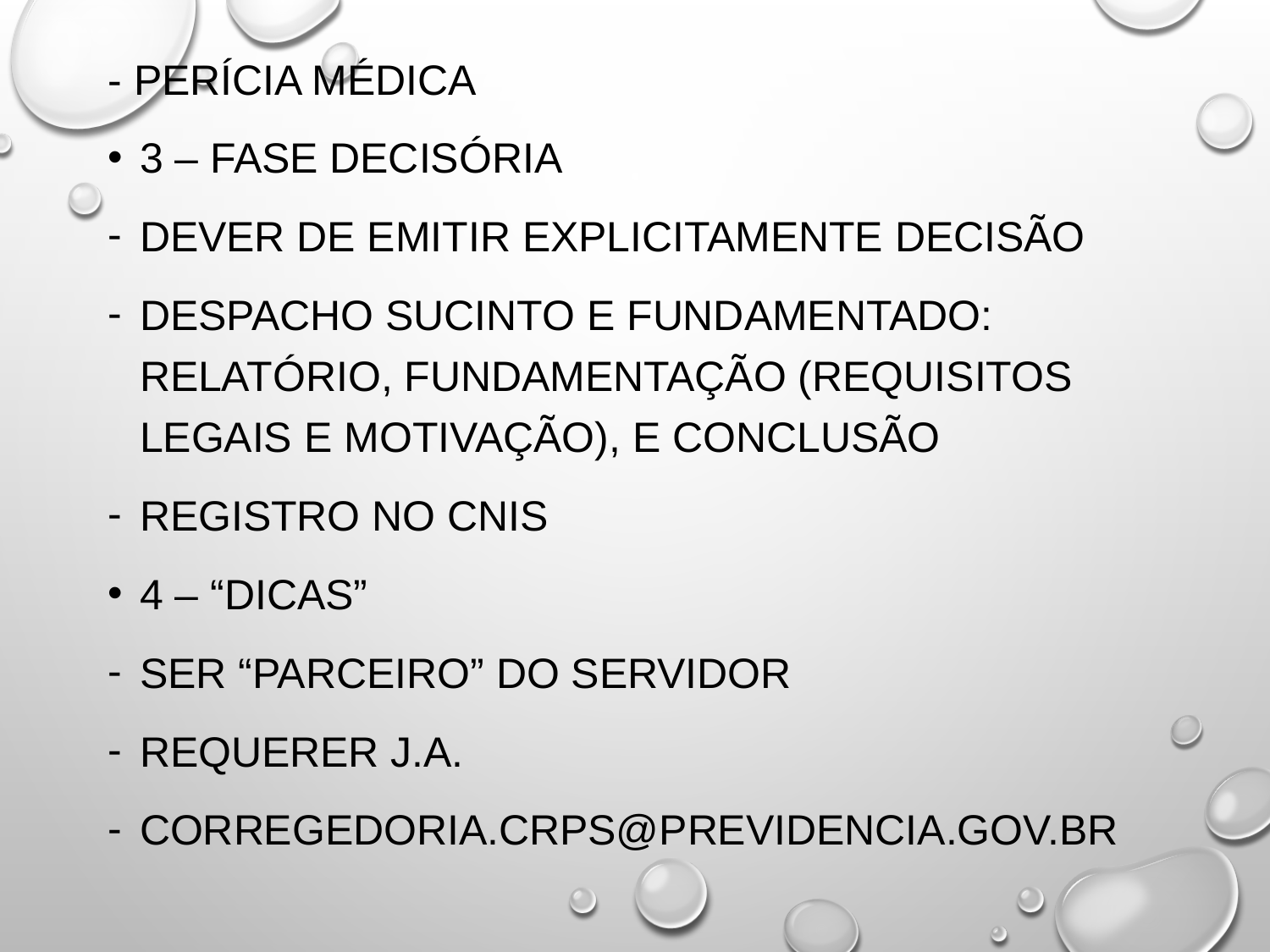

- Perícia médica
3 – FASE DECISÓRIA
Dever de emitir explicitamente decisão
Despacho sucinto e fundamentado: relatório, fundamentação (requisitos legais e motivação), e conclusão
Registro no CNIS
4 – “Dicas”
Ser “parceiro” do servidor
Requerer J.A.
corregedoria.crps@previdencia.gov.br
#